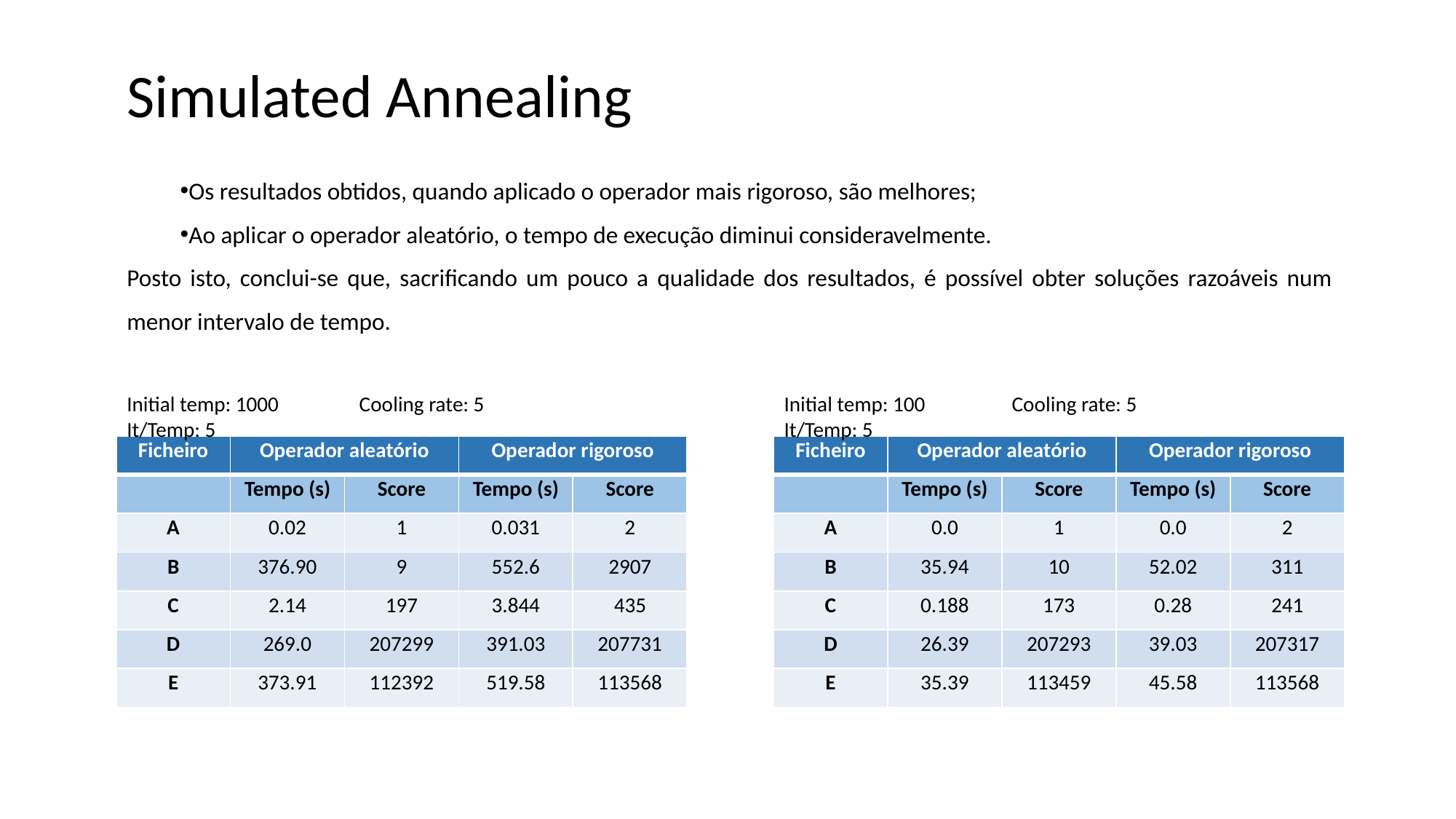

# Simulated Annealing
Os resultados obtidos, quando aplicado o operador mais rigoroso, são melhores;
Ao aplicar o operador aleatório, o tempo de execução diminui consideravelmente.
Posto isto, conclui-se que, sacrificando um pouco a qualidade dos resultados, é possível obter soluções razoáveis num menor intervalo de tempo.
Initial temp: 1000	   Cooling rate: 5	  It/Temp: 5
Initial temp: 100	  Cooling rate: 5	 It/Temp: 5
| Ficheiro | Operador aleatório |  | Operador rigoroso |  |
| --- | --- | --- | --- | --- |
|  | Tempo (s) | Score | Tempo (s) | Score |
| A | 0.02 | 1 | 0.031 | 2 |
| B | 376.90 | 9 | 552.6 | 2907 |
| C | 2.14 | 197 | 3.844 | 435 |
| D | 269.0 | 207299 | 391.03 | 207731 |
| E | 373.91 | 112392 | 519.58 | 113568 |
| Ficheiro | Operador aleatório |  | Operador rigoroso |  |
| --- | --- | --- | --- | --- |
|  | Tempo (s) | Score | Tempo (s) | Score |
| A | 0.0 | 1 | 0.0 | 2 |
| B | 35.94 | 10 | 52.02 | 311 |
| C | 0.188 | 173 | 0.28 | 241 |
| D | 26.39 | 207293 | 39.03 | 207317 |
| E | 35.39 | 113459 | 45.58 | 113568 |